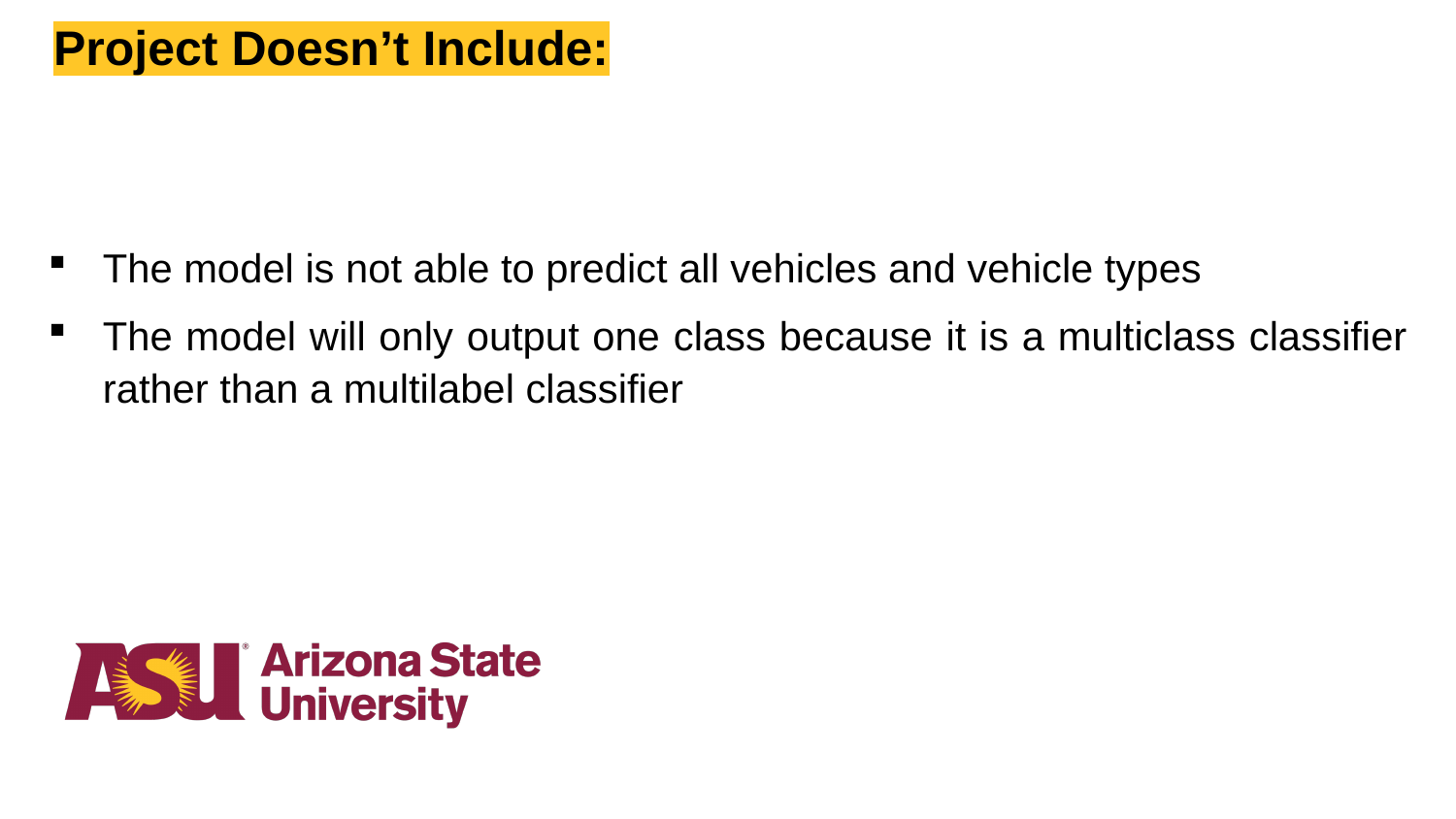

Project Doesn’t Include:
The model is not able to predict all vehicles and vehicle types
The model will only output one class because it is a multiclass classifier rather than a multilabel classifier